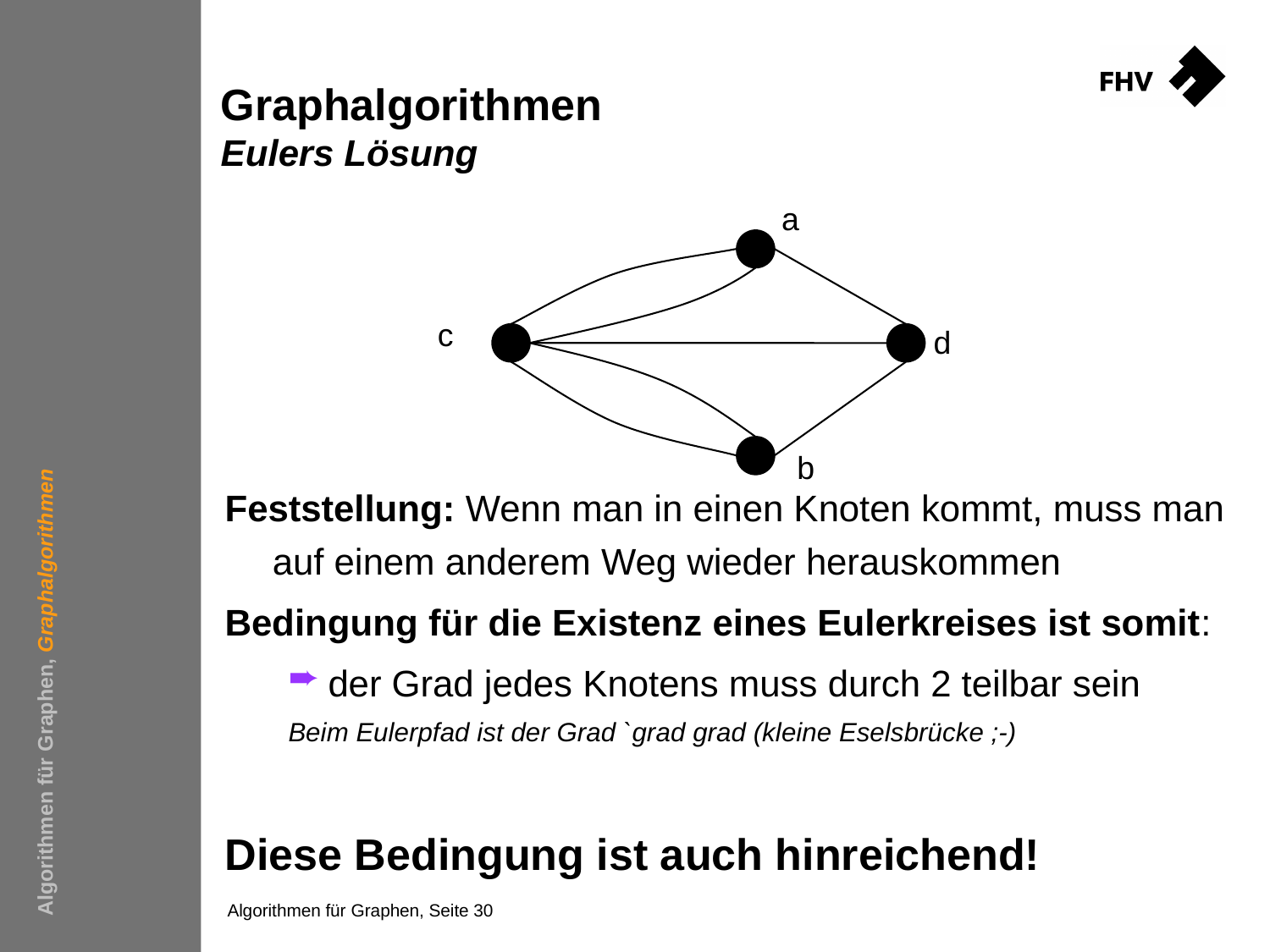

# Graphalgorithmen Eulers Lösung
a

c
d

b
Feststellung: Wenn man in einen Knoten kommt, muss man  auf einem anderem Weg wieder herauskommen
Bedingung für die Existenz eines Eulerkreises ist somit:
der Grad jedes Knotens muss durch 2 teilbar sein
Beim Eulerpfad ist der Grad `grad grad (kleine Eselsbrücke ;-)

Diese Bedingung ist auch hinreichend!
Algorithmen für Graphen, Graphalgorithmen
Algorithmen für Graphen, Seite 30